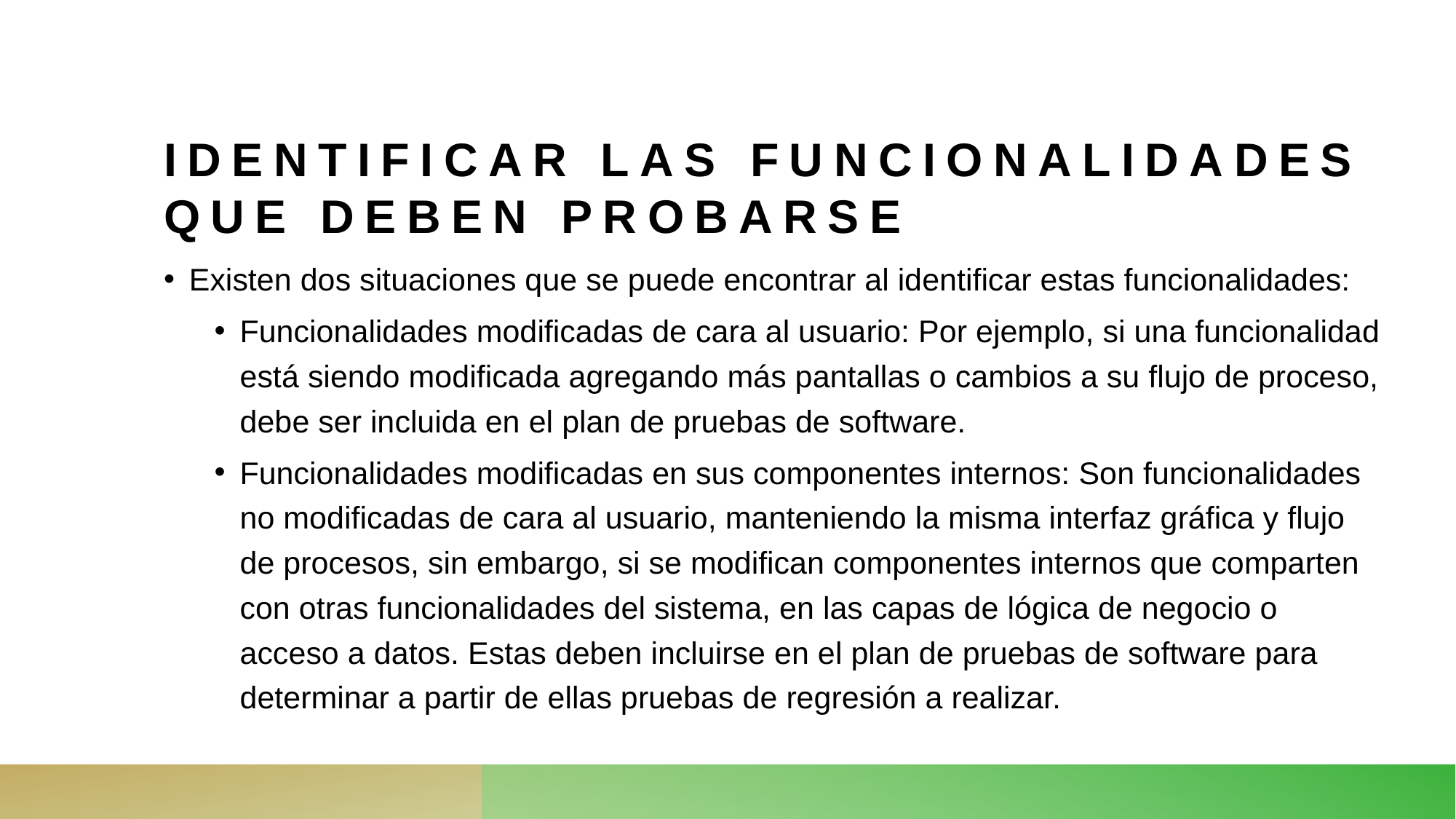

# Identificar las funcionalidades que deben probarse
Existen dos situaciones que se puede encontrar al identificar estas funcionalidades:
Funcionalidades modificadas de cara al usuario: Por ejemplo, si una funcionalidad está siendo modificada agregando más pantallas o cambios a su flujo de proceso, debe ser incluida en el plan de pruebas de software.
Funcionalidades modificadas en sus componentes internos: Son funcionalidades no modificadas de cara al usuario, manteniendo la misma interfaz gráfica y flujo de procesos, sin embargo, si se modifican componentes internos que comparten con otras funcionalidades del sistema, en las capas de lógica de negocio o acceso a datos. Estas deben incluirse en el plan de pruebas de software para determinar a partir de ellas pruebas de regresión a realizar.